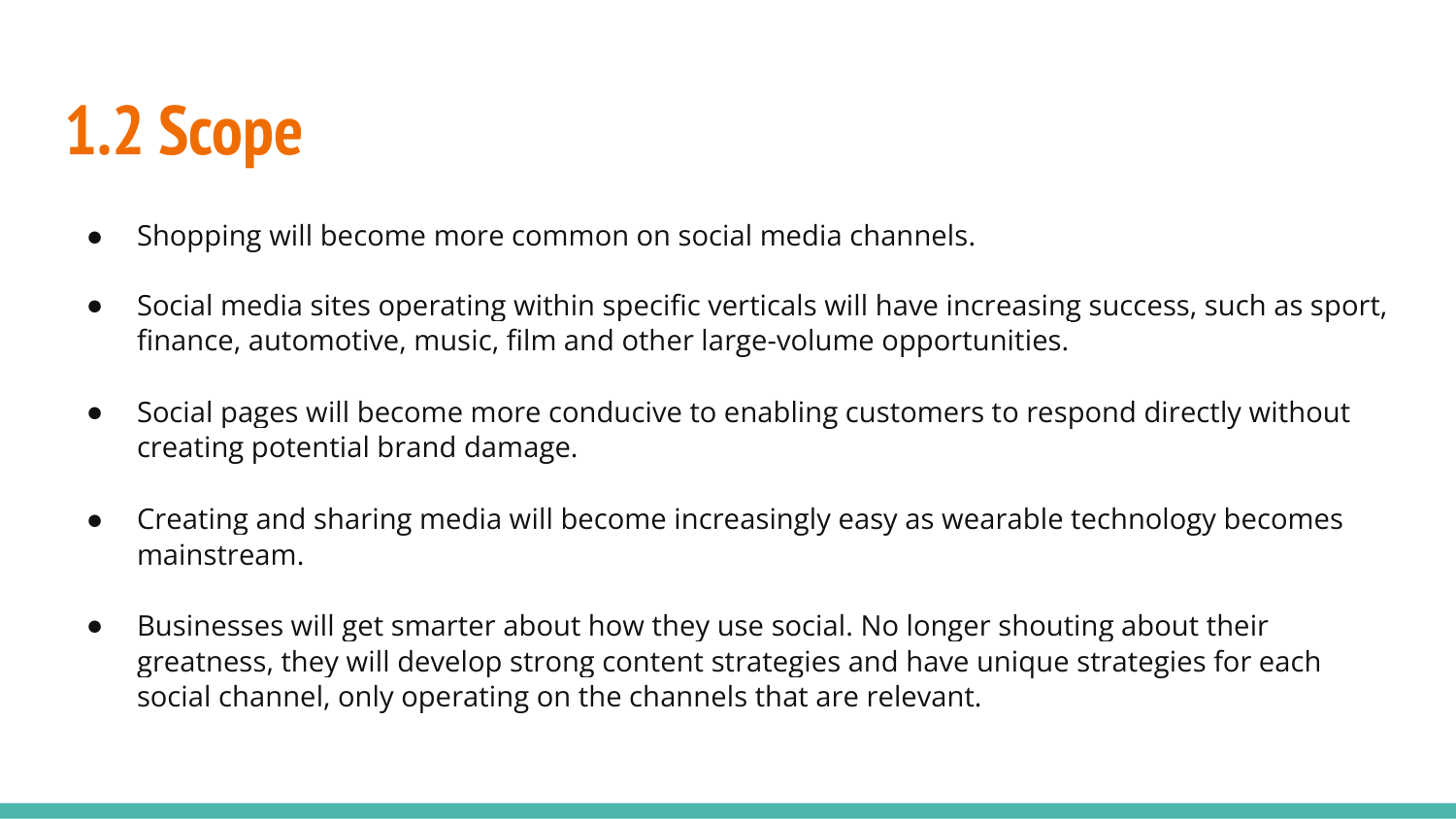

# 1.2 Scope
Shopping will become more common on social media channels.
Social media sites operating within specific verticals will have increasing success, such as sport, finance, automotive, music, film and other large-volume opportunities.
Social pages will become more conducive to enabling customers to respond directly without creating potential brand damage.
Creating and sharing media will become increasingly easy as wearable technology becomes mainstream.
Businesses will get smarter about how they use social. No longer shouting about their greatness, they will develop strong content strategies and have unique strategies for each social channel, only operating on the channels that are relevant.